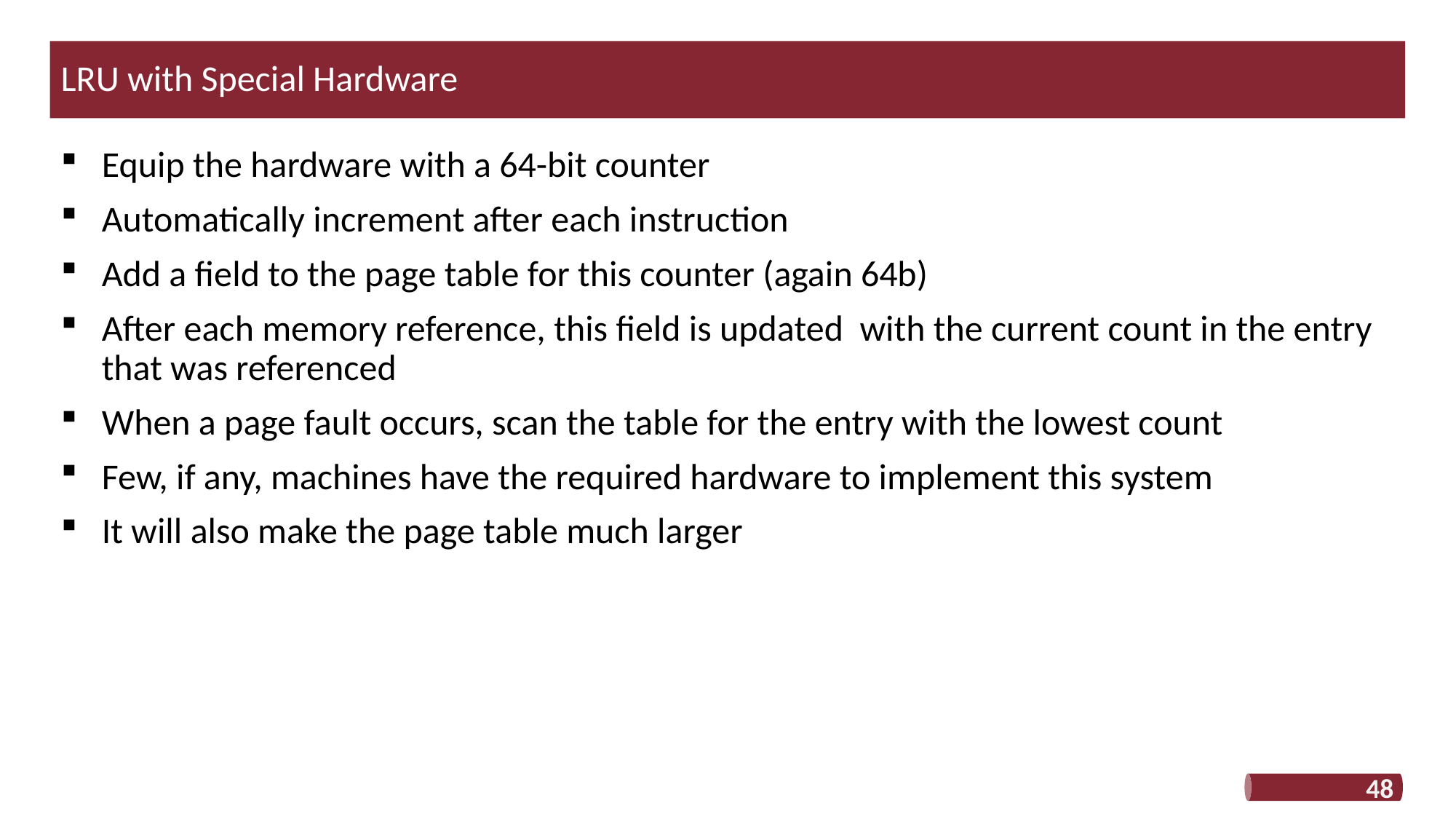

# LRU with Special Hardware
Equip the hardware with a 64-bit counter
Automatically increment after each instruction
Add a field to the page table for this counter (again 64b)
After each memory reference, this field is updated  with the current count in the entry that was referenced
When a page fault occurs, scan the table for the entry with the lowest count
Few, if any, machines have the required hardware to implement this system
It will also make the page table much larger
48